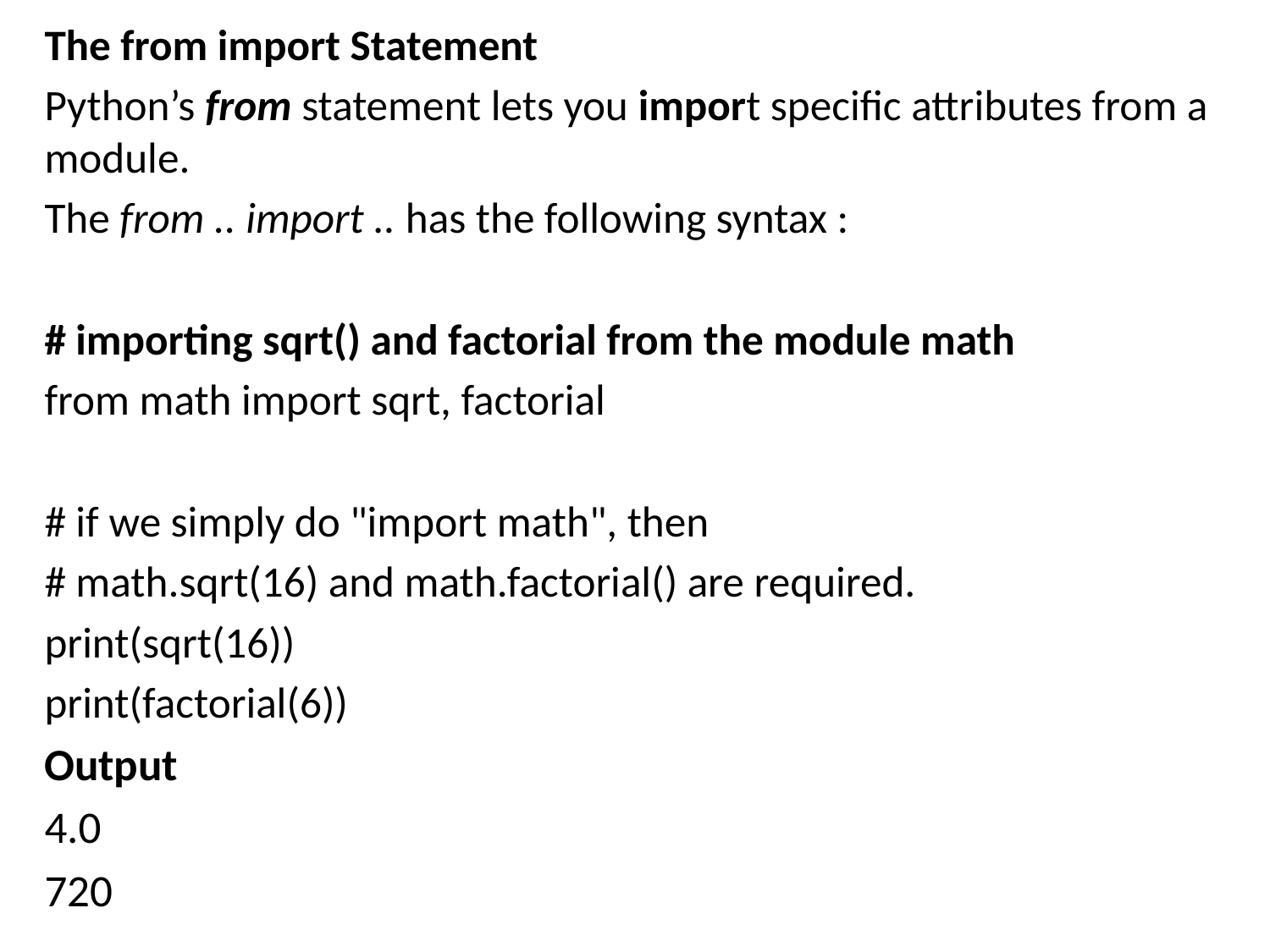

The from import Statement
Python’s from statement lets you import specific attributes from a module.
The from .. import .. has the following syntax :

# importing sqrt() and factorial from the module math
from math import sqrt, factorial

# if we simply do "import math", then
# math.sqrt(16) and math.factorial() are required.
print(sqrt(16))
print(factorial(6))
Output
4.0
720